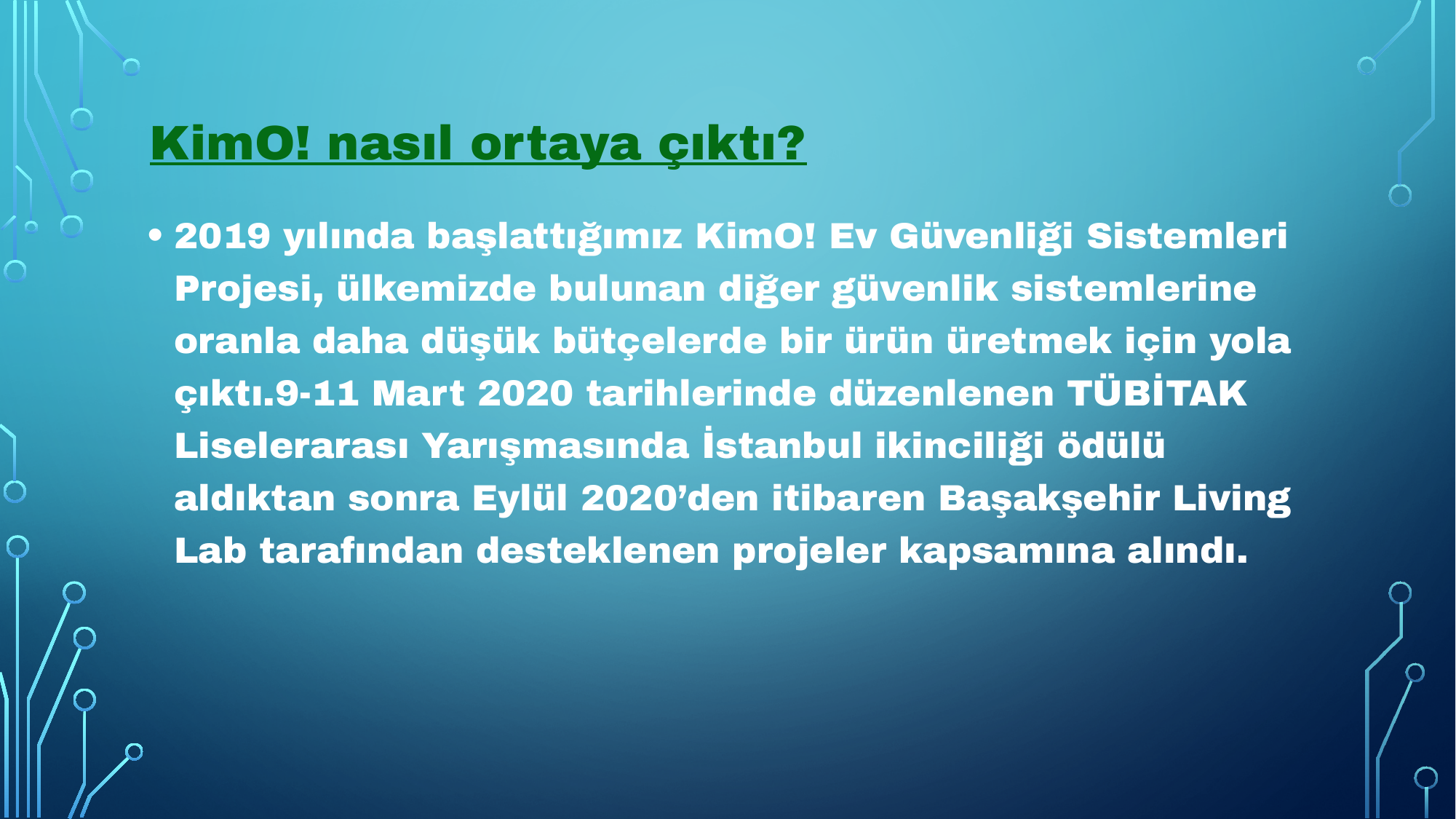

KimO! nasıl ortaya çıktı?
2019 yılında başlattığımız KimO! Ev Güvenliği Sistemleri Projesi, ülkemizde bulunan diğer güvenlik sistemlerine oranla daha düşük bütçelerde bir ürün üretmek için yola çıktı.9-11 Mart 2020 tarihlerinde düzenlenen TÜBİTAK Liselerarası Yarışmasında İstanbul ikinciliği ödülü aldıktan sonra Eylül 2020’den itibaren Başakşehir Living Lab tarafından desteklenen projeler kapsamına alındı.